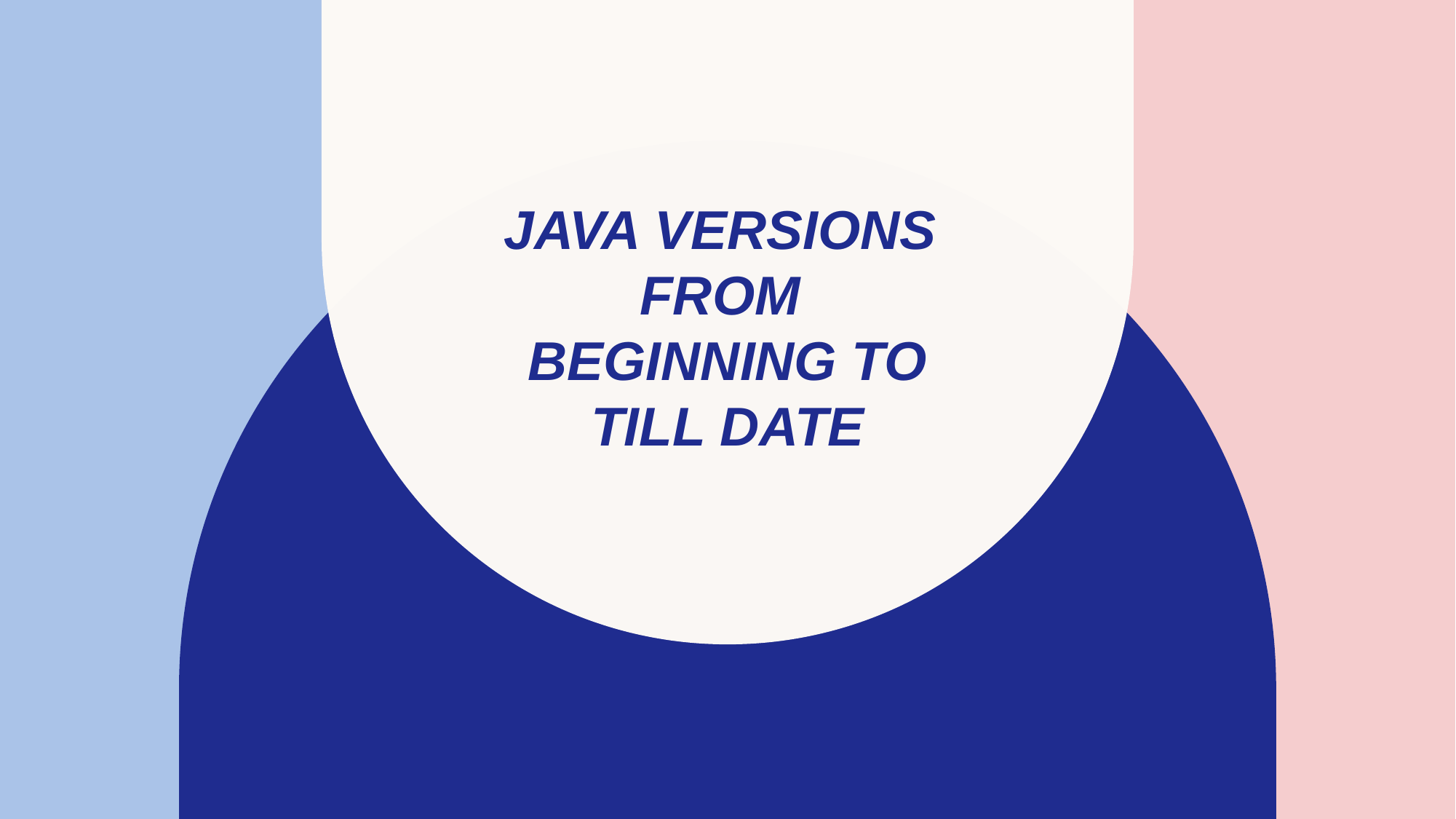

# JAVA Versions from beginning To till date